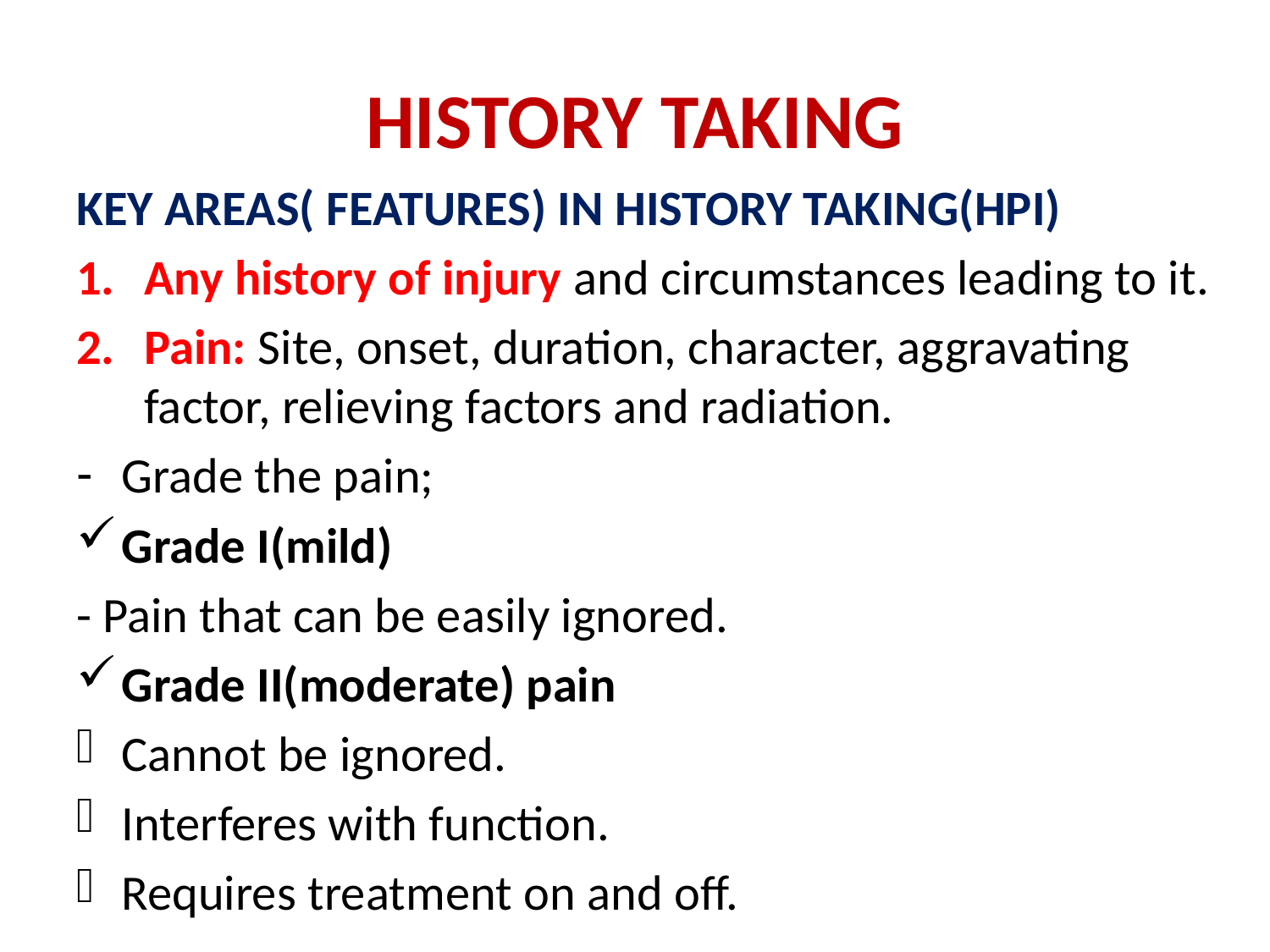

# HISTORY TAKING
KEY AREAS( FEATURES) IN HISTORY TAKING(HPI)
Any history of injury and circumstances leading to it.
Pain: Site, onset, duration, character, aggravating factor, relieving factors and radiation.
Grade the pain;
Grade I(mild)
- Pain that can be easily ignored.
Grade II(moderate) pain
Cannot be ignored.
Interferes with function.
Requires treatment on and off.